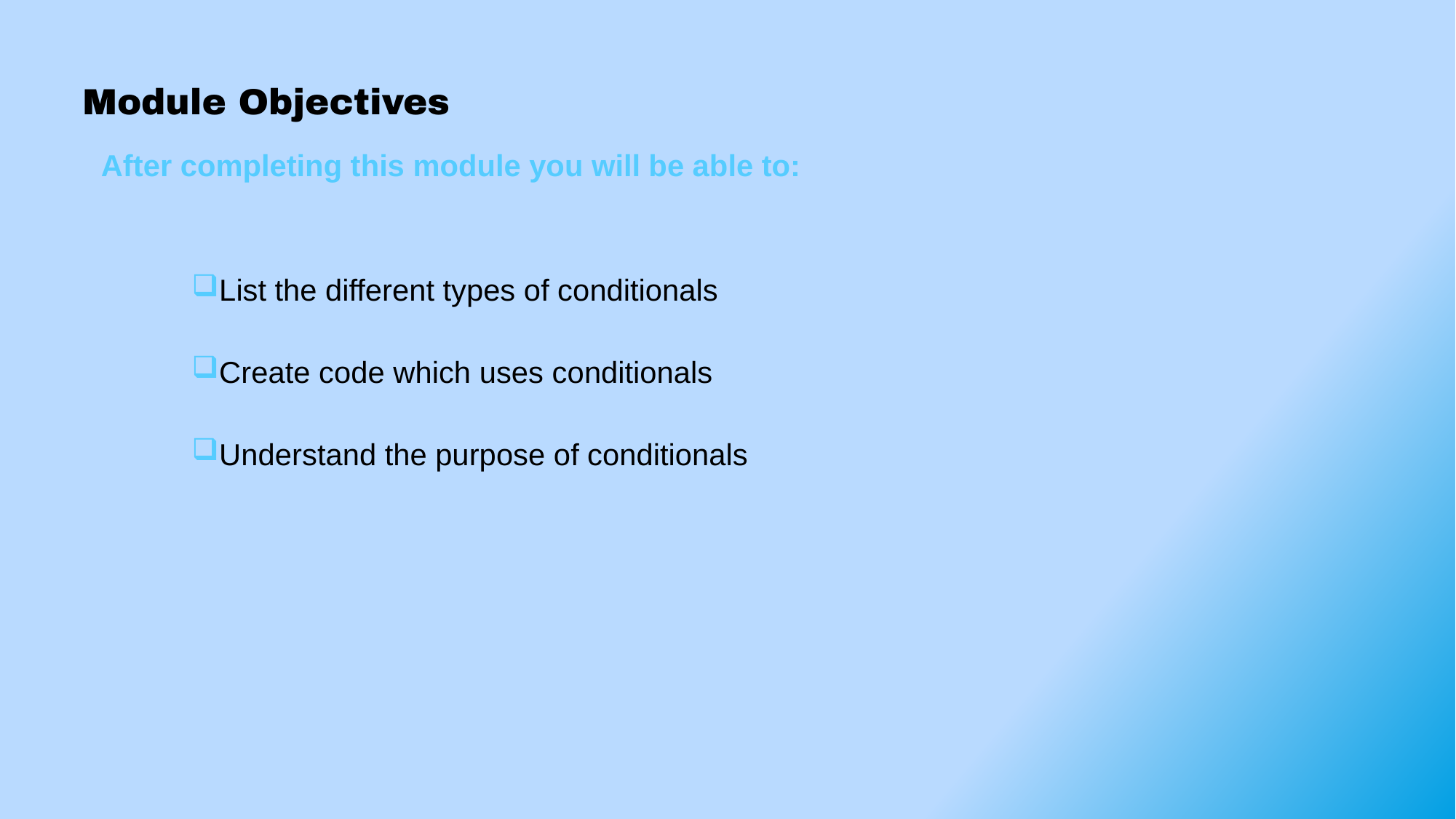

# Module Objectives After completing this module you will be able to:
List the different types of conditionals
Create code which uses conditionals
Understand the purpose of conditionals